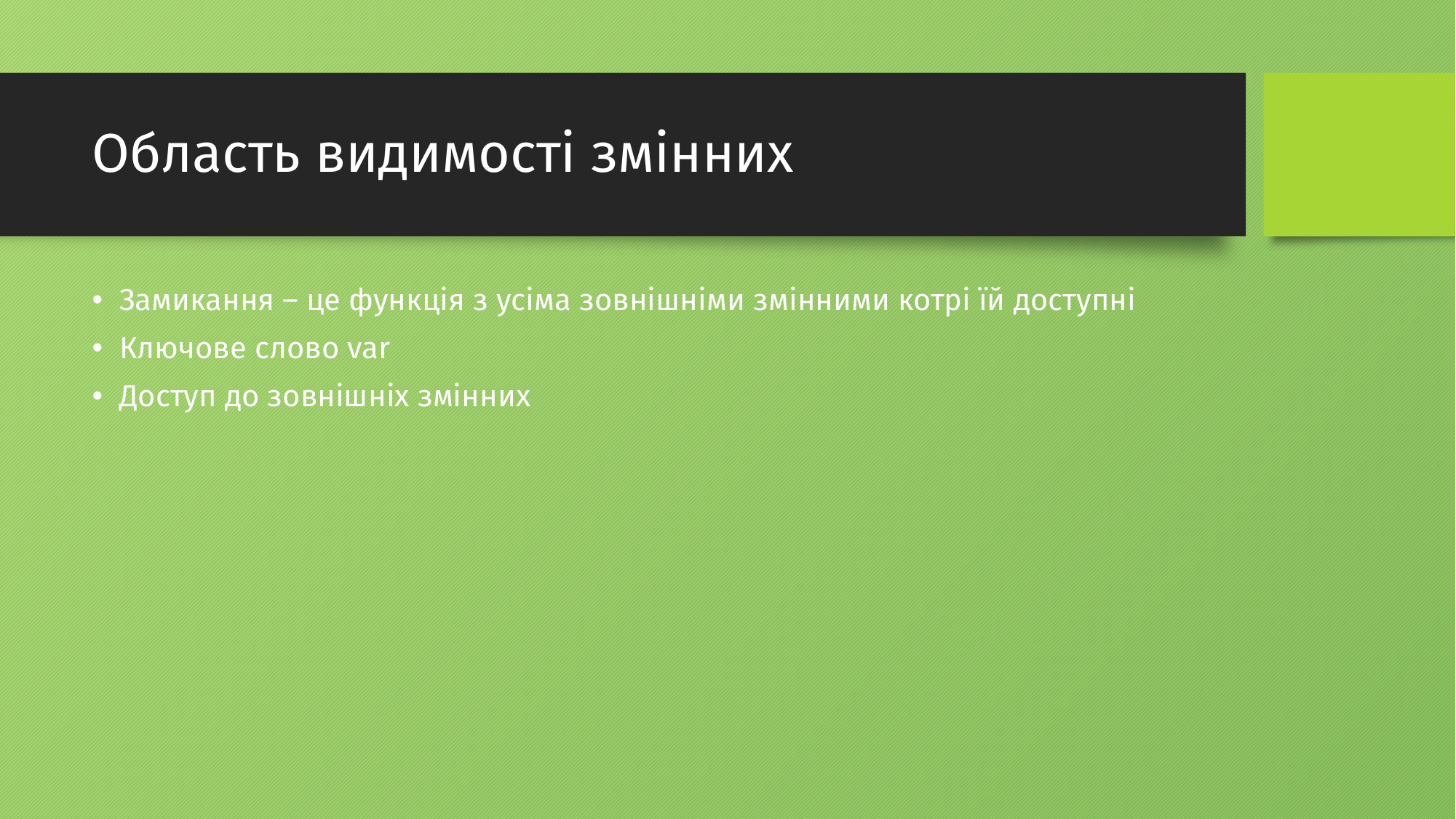

# Область видимості змінних
Замикання – це функція з усіма зовнішніми змінними котрі їй доступні
Ключове слово var
Доступ до зовнішніх змінних